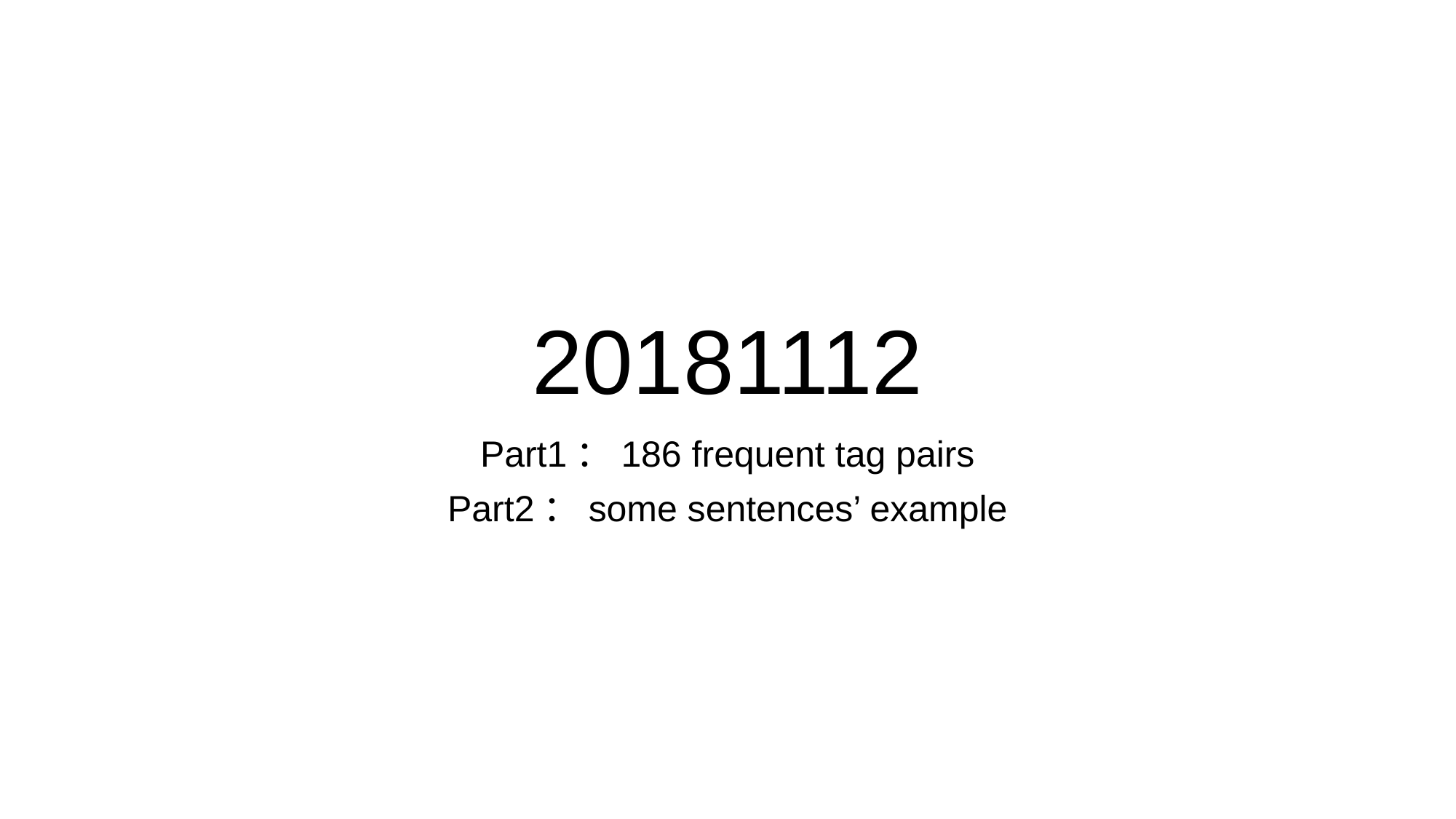

# 20181112
Part1：186 frequent tag pairs
Part2：some sentences’ example